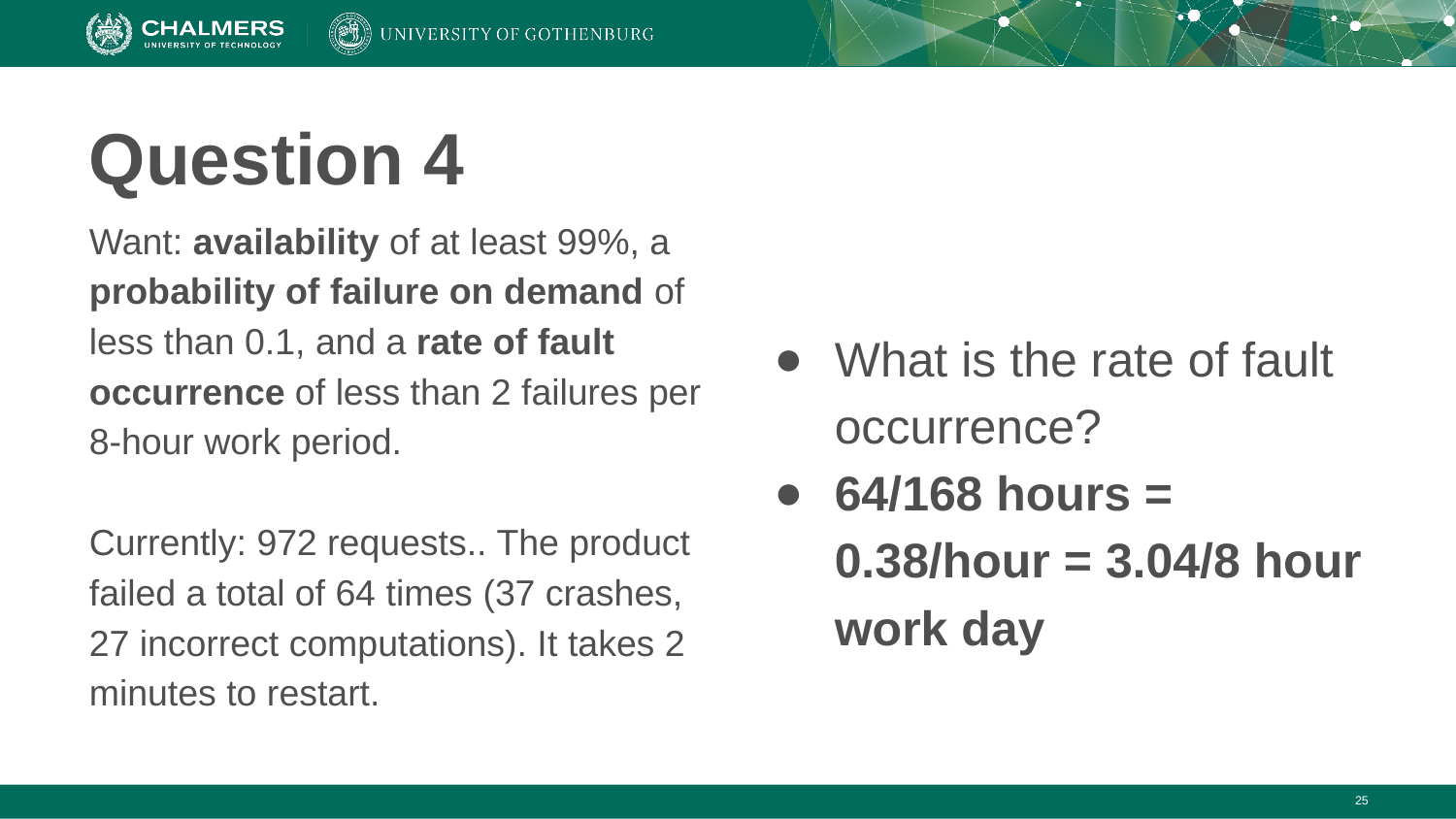

# Question 4
What is the rate of fault occurrence?
64/168 hours = 0.38/hour = 3.04/8 hour work day
Want: availability of at least 99%, a probability of failure on demand of less than 0.1, and a rate of fault occurrence of less than 2 failures per 8-hour work period.

Currently: 972 requests.. The product failed a total of 64 times (37 crashes, 27 incorrect computations). It takes 2 minutes to restart.
25